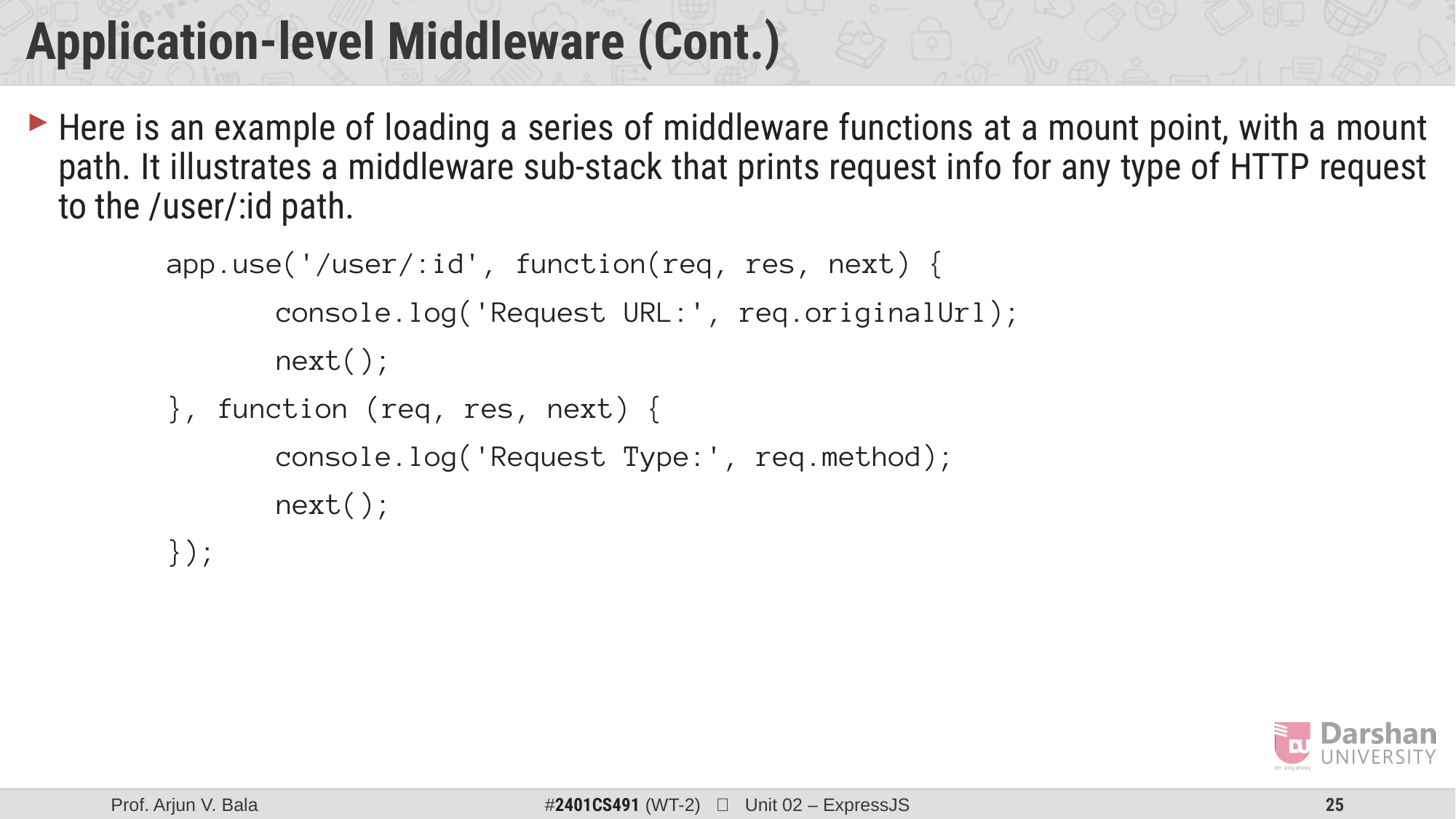

# Application-level Middleware (Cont.)
Here is an example of loading a series of middleware functions at a mount point, with a mount path. It illustrates a middleware sub-stack that prints request info for any type of HTTP request to the /user/:id path.
		app.use('/user/:id', function(req, res, next) {
			console.log('Request URL:', req.originalUrl);
			next();
		}, function (req, res, next) {
			console.log('Request Type:', req.method);
			next();
		});